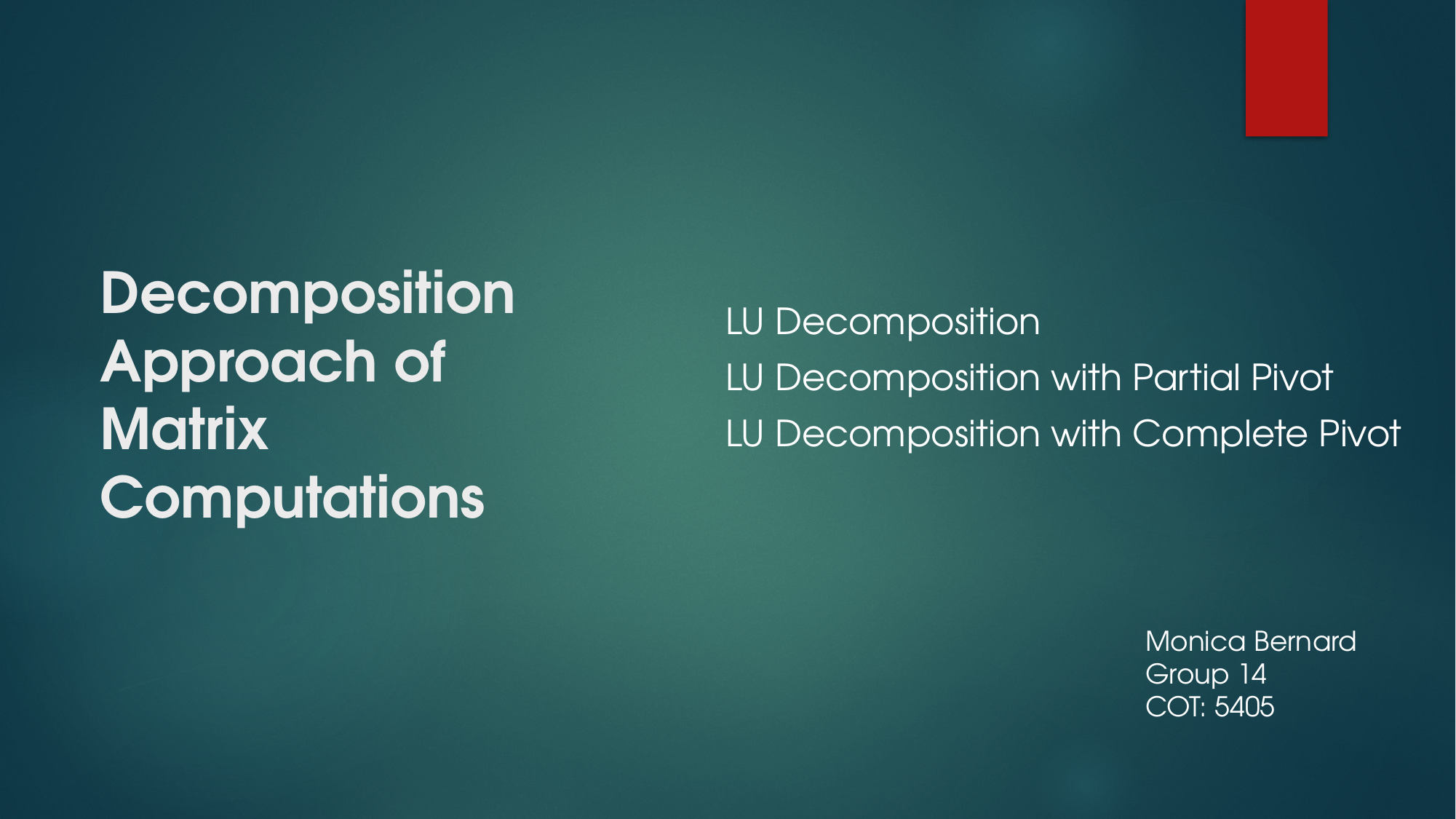

# Decomposition Approach of Matrix Computations
LU Decomposition
LU Decomposition with Partial Pivot
LU Decomposition with Complete Pivot

Monica Bernard
Group 14
COT: 5405